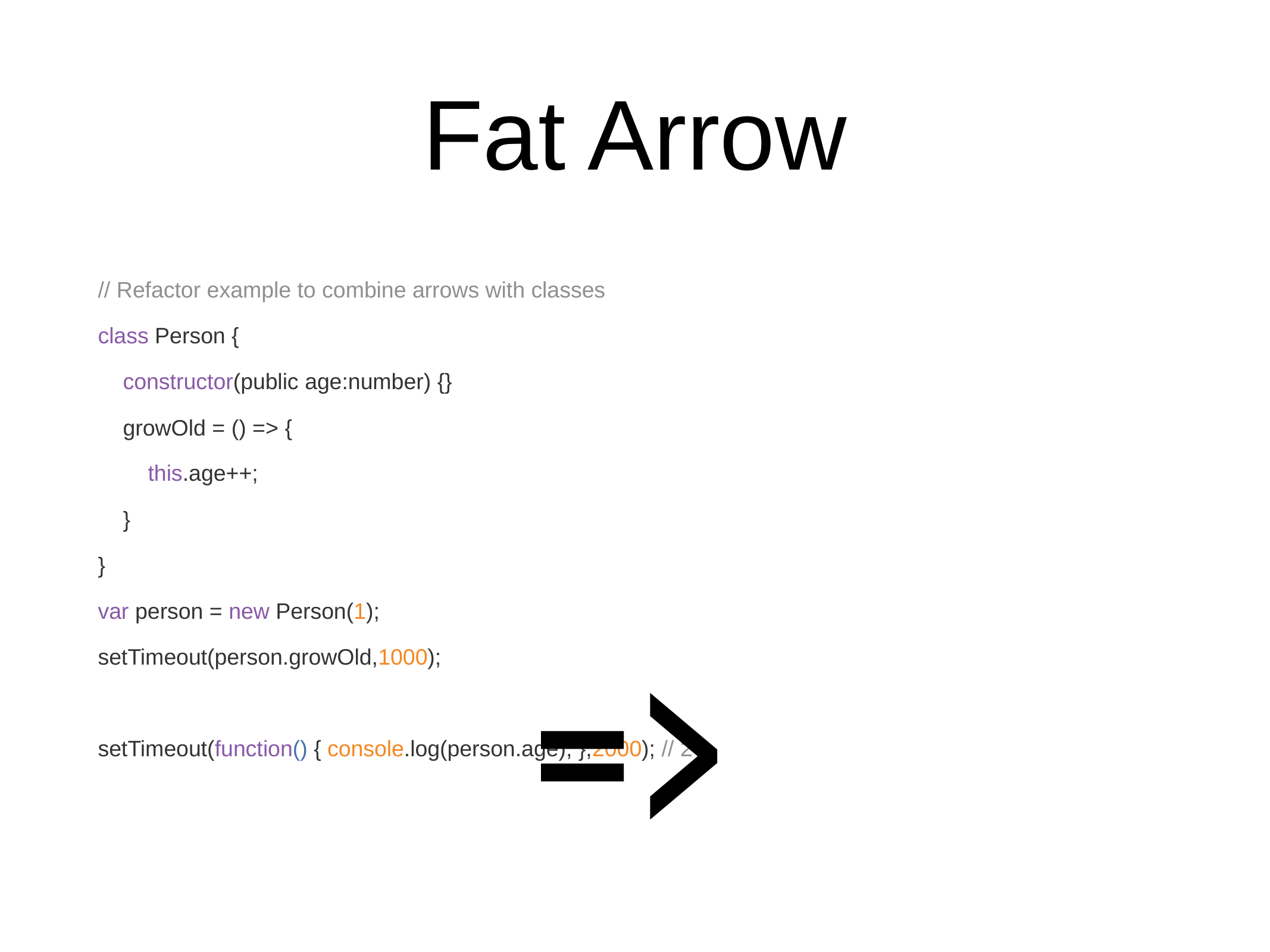

# Fat Arrow
// Refactor example to combine arrows with classes
class Person {
    constructor(public age:number) {}
    growOld = () => {
        this.age++;
    }
}
var person = new Person(1);
setTimeout(person.growOld,1000);

setTimeout(function() { console.log(person.age); },2000); // 2

=>